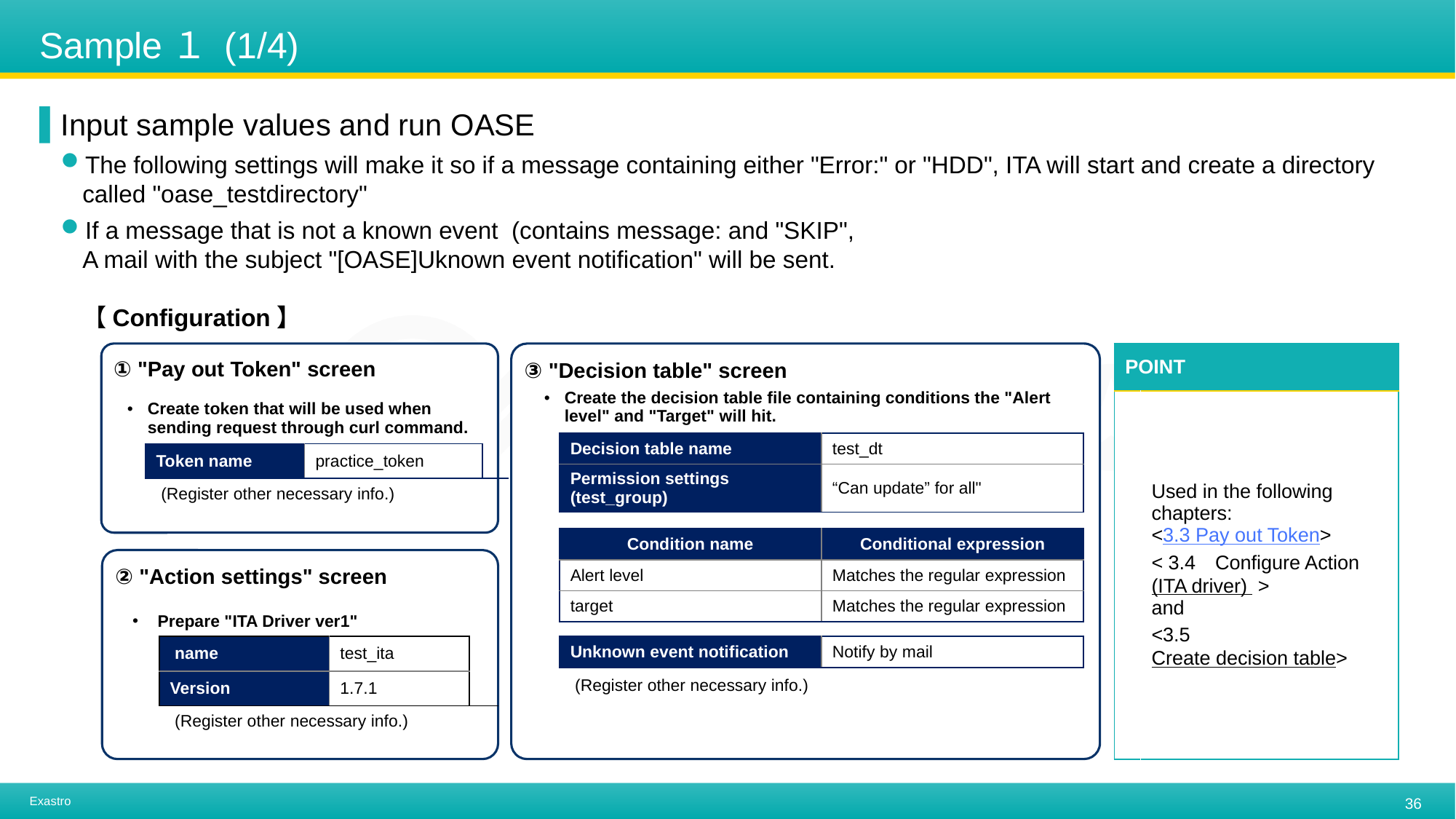

# Sample１ (1/4)
Input sample values and run OASE
The following settings will make it so if a message containing either "Error:" or "HDD", ITA will start and create a directory called "oase_testdirectory"
If a message that is not a known event  (contains message: and "SKIP",
A mail with the subject "[OASE]Uknown event notification" will be sent.
【Configuration】

① "Pay out Token" screen
③ "Decision table" screen
| POINT |  |
| --- | --- |
|  | Used in the following chapters: <3.3 Pay out Token> < 3.4　Configure Action (ITA driver) > and <3.5　Create decision table> |
| Create the decision table file containing conditions the "Alert level" and "Target" will hit. |  |  |  |
| --- | --- | --- | --- |
|  | Decision table name | test\_dt |  |
|  | Permission settings (test\_group) | “Can update” for all" |  |
|  |  |  |  |
|  | Condition name | Conditional expression |  |
|  | Alert level | Matches the regular expression |  |
|  | target | Matches the regular expression |  |
|  |  |  |  |
|  | Unknown event notification | Notify by mail |  |
|  | (Register other necessary info.) |  |  |
| Create token that will be used when sending request through curl command. |  |  |  |
| --- | --- | --- | --- |
|  | Token name | practice\_token |  |
|  | (Register other necessary info.) |  |  |
② "Action settings" screen
| Prepare "ITA Driver ver1" |  |  |  |
| --- | --- | --- | --- |
|  | name | test\_ita |  |
|  | Version | 1.7.1 |  |
|  | (Register other necessary info.) |  |  |